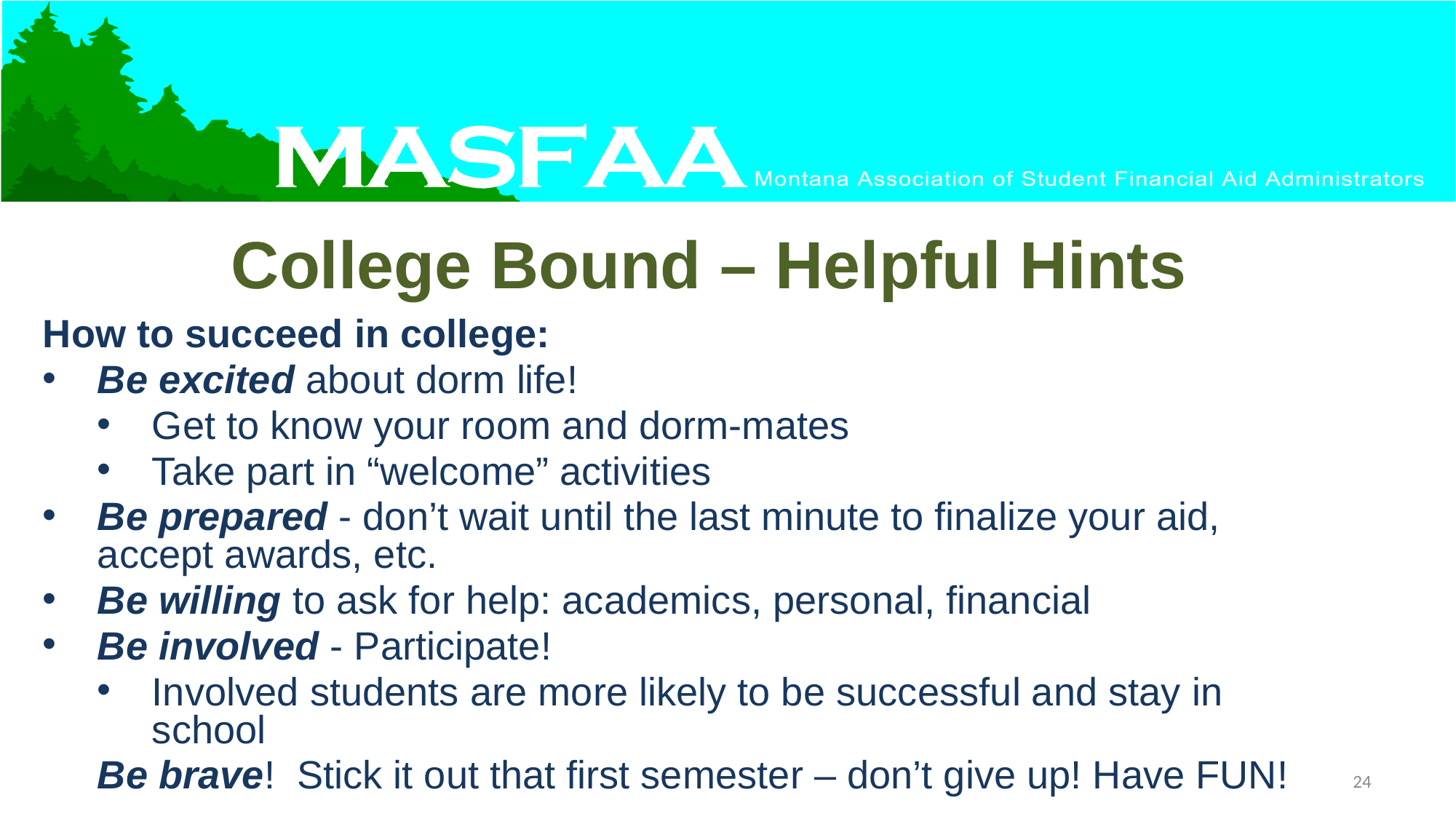

# College Bound – Helpful Hints
How to succeed in college:
Be excited about dorm life!
Get to know your room and dorm-mates
Take part in “welcome” activities
Be prepared - don’t wait until the last minute to finalize your aid, accept awards, etc.
Be willing to ask for help: academics, personal, financial
Be involved - Participate!
Involved students are more likely to be successful and stay in school
Be brave!  Stick it out that first semester – don’t give up! Have FUN!

24